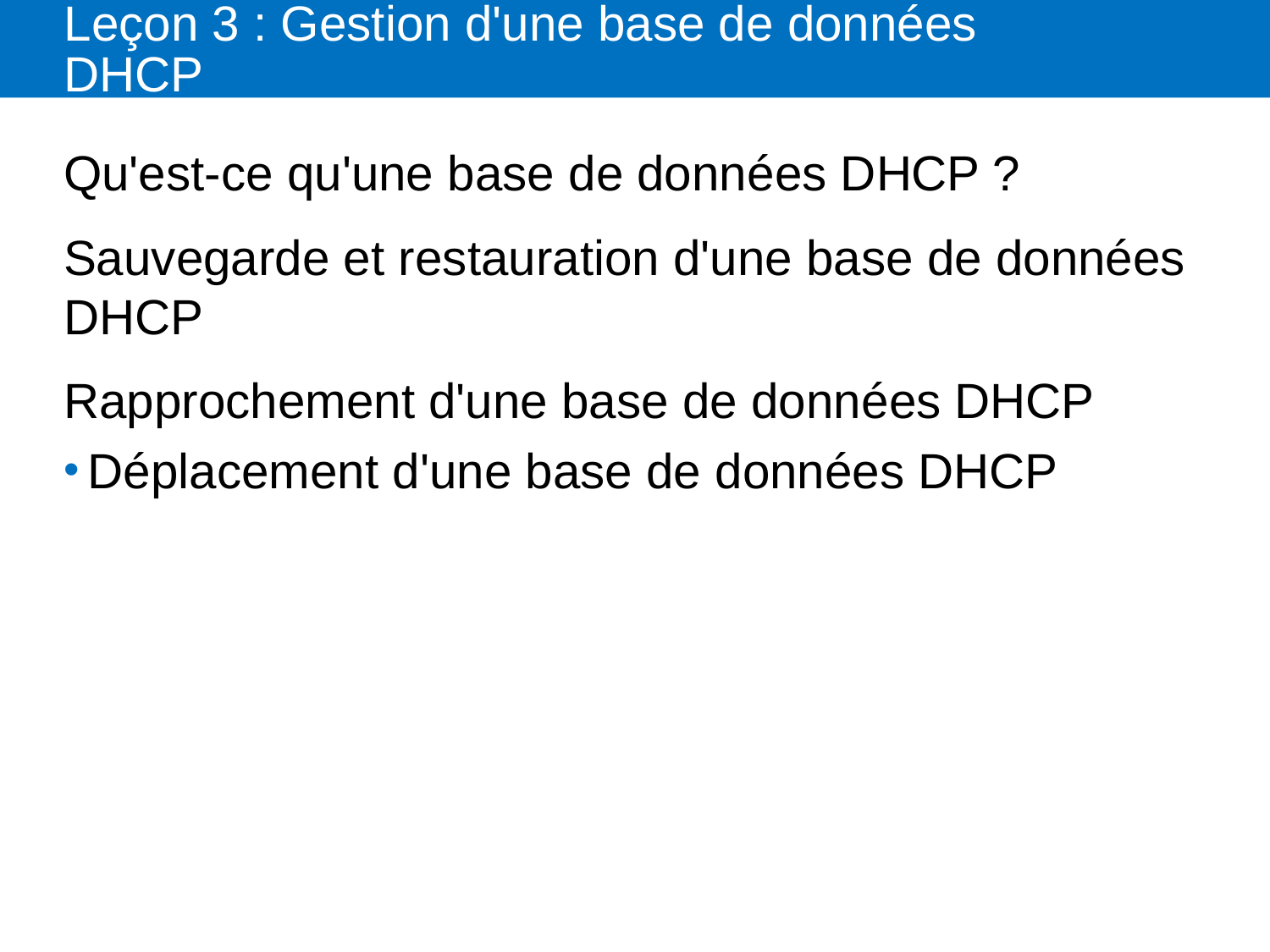

# Leçon 3 : Gestion d'une base de données DHCP
Qu'est-ce qu'une base de données DHCP ?
Sauvegarde et restauration d'une base de données DHCP
Rapprochement d'une base de données DHCP
Déplacement d'une base de données DHCP